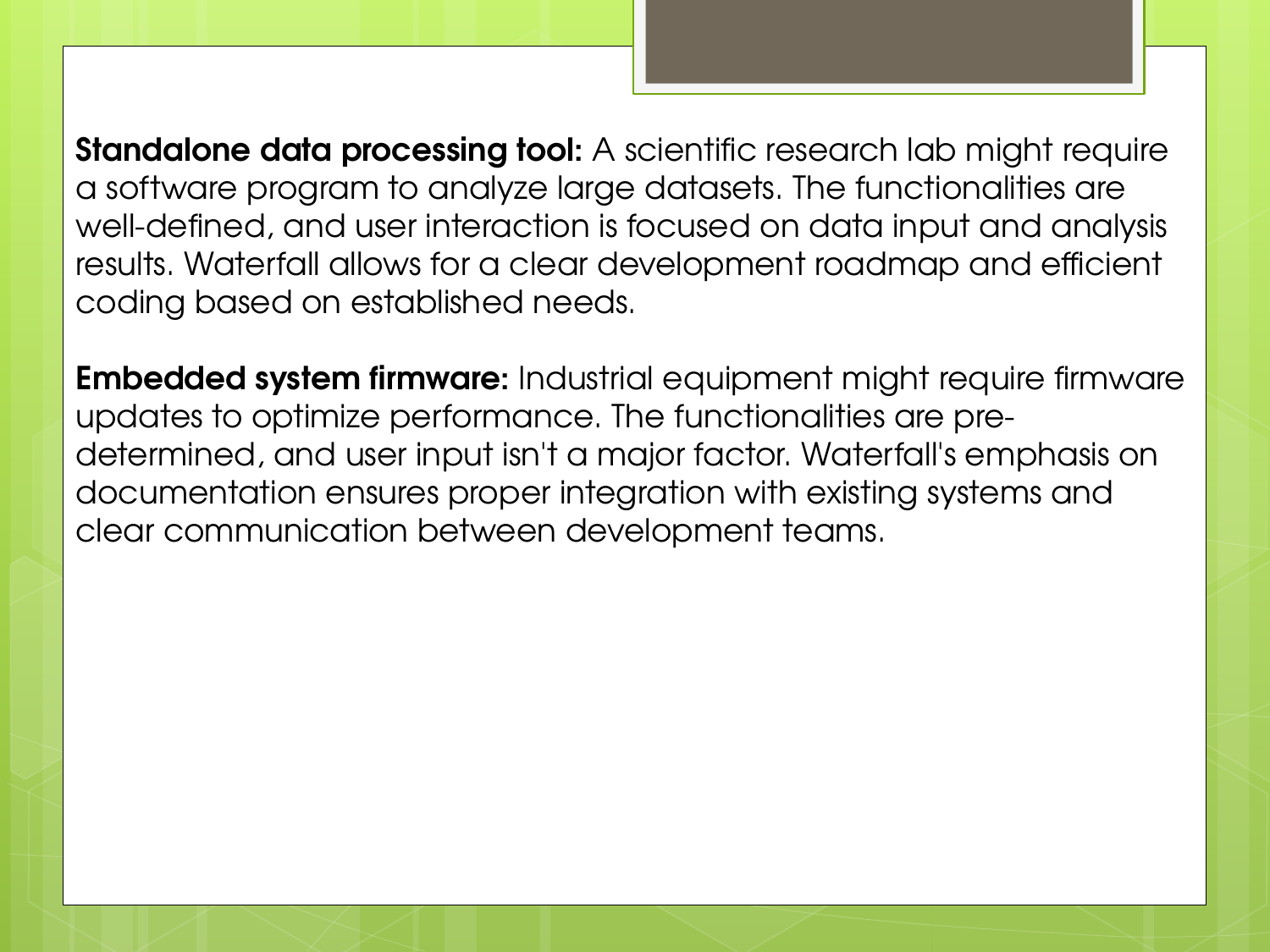

Standalone data processing tool: A scientific research lab might require a software program to analyze large datasets. The functionalities are well-defined, and user interaction is focused on data input and analysis results. Waterfall allows for a clear development roadmap and efficient coding based on established needs.

Embedded system firmware: Industrial equipment might require firmware updates to optimize performance. The functionalities are pre-determined, and user input isn't a major factor. Waterfall's emphasis on documentation ensures proper integration with existing systems and clear communication between development teams.